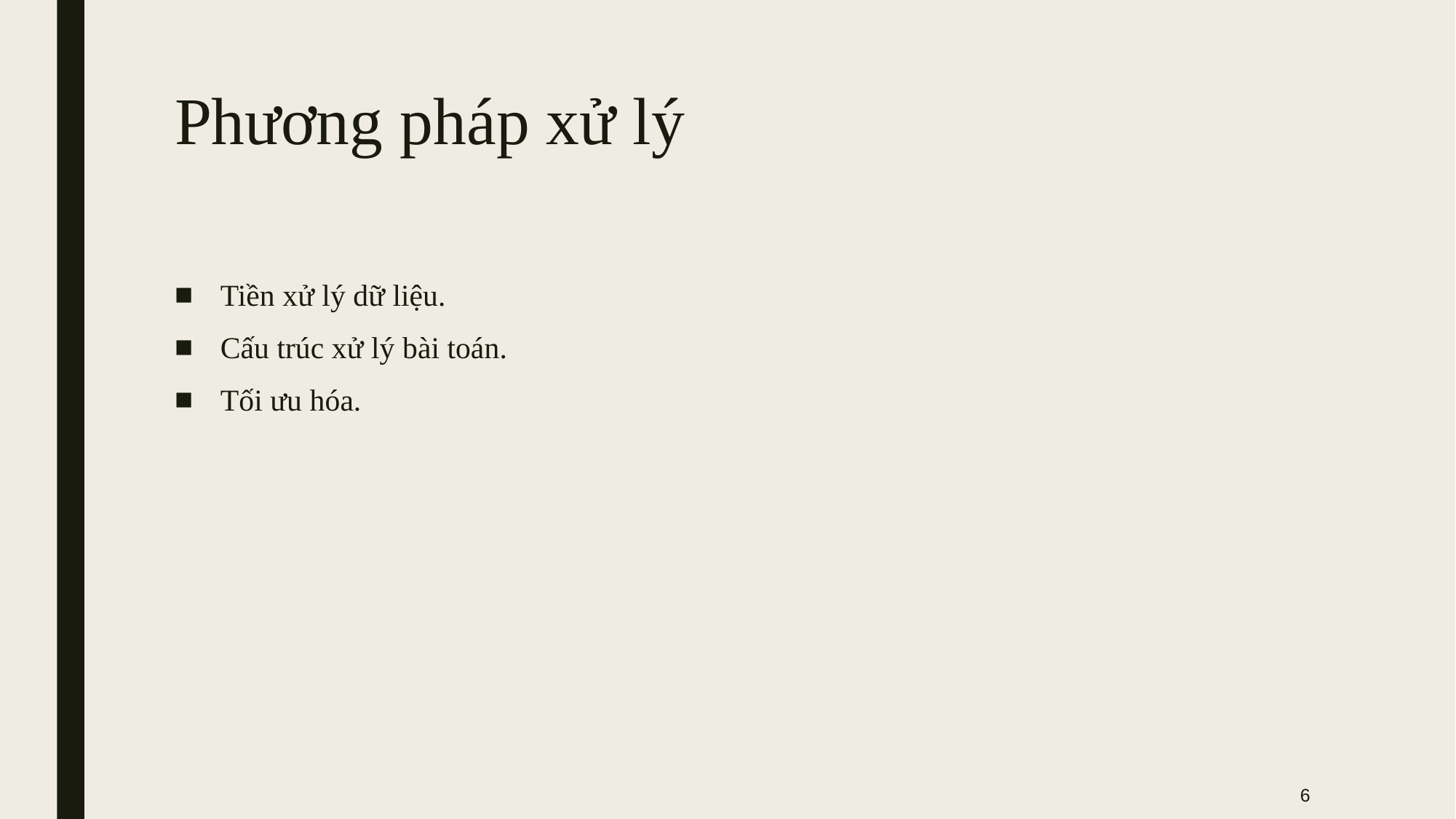

# Phương pháp xử lý
Tiền xử lý dữ liệu.
Cấu trúc xử lý bài toán.
Tối ưu hóa.
6